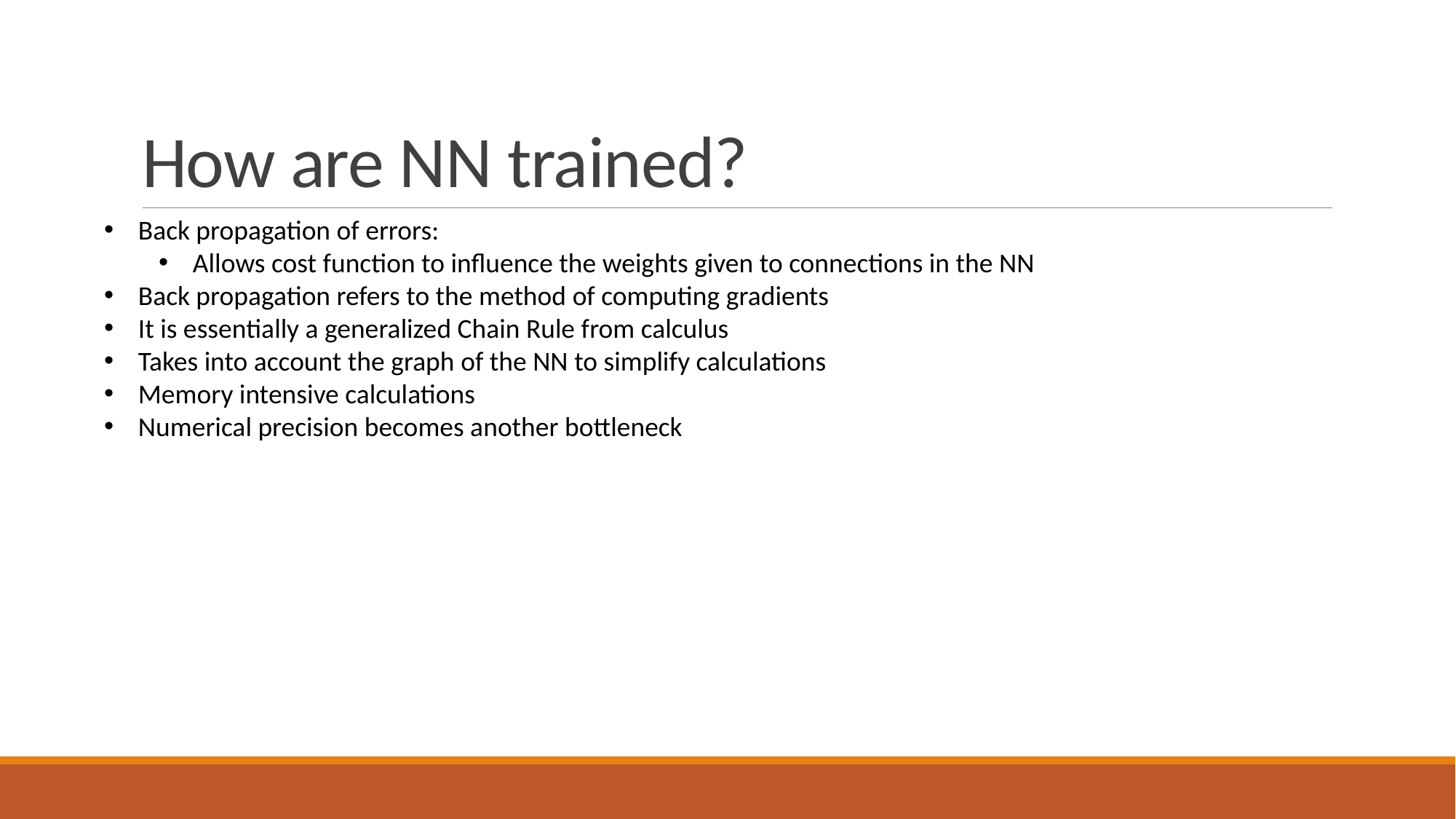

# How are NN trained?
Back propagation of errors:
Allows cost function to influence the weights given to connections in the NN
Back propagation refers to the method of computing gradients
It is essentially a generalized Chain Rule from calculus
Takes into account the graph of the NN to simplify calculations
Memory intensive calculations
Numerical precision becomes another bottleneck